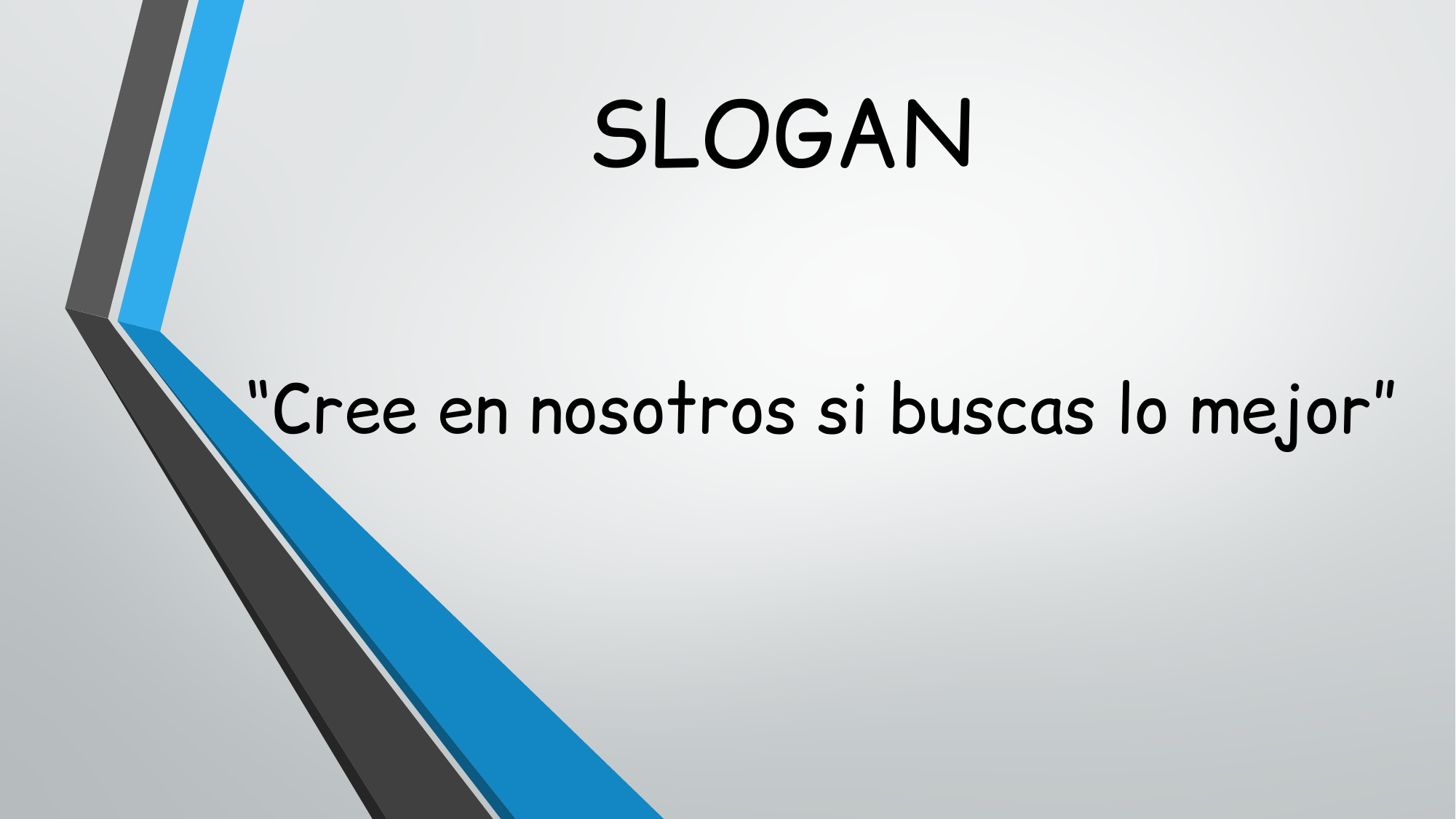

# SLOGAN
“Cree en nosotros si buscas lo mejor”